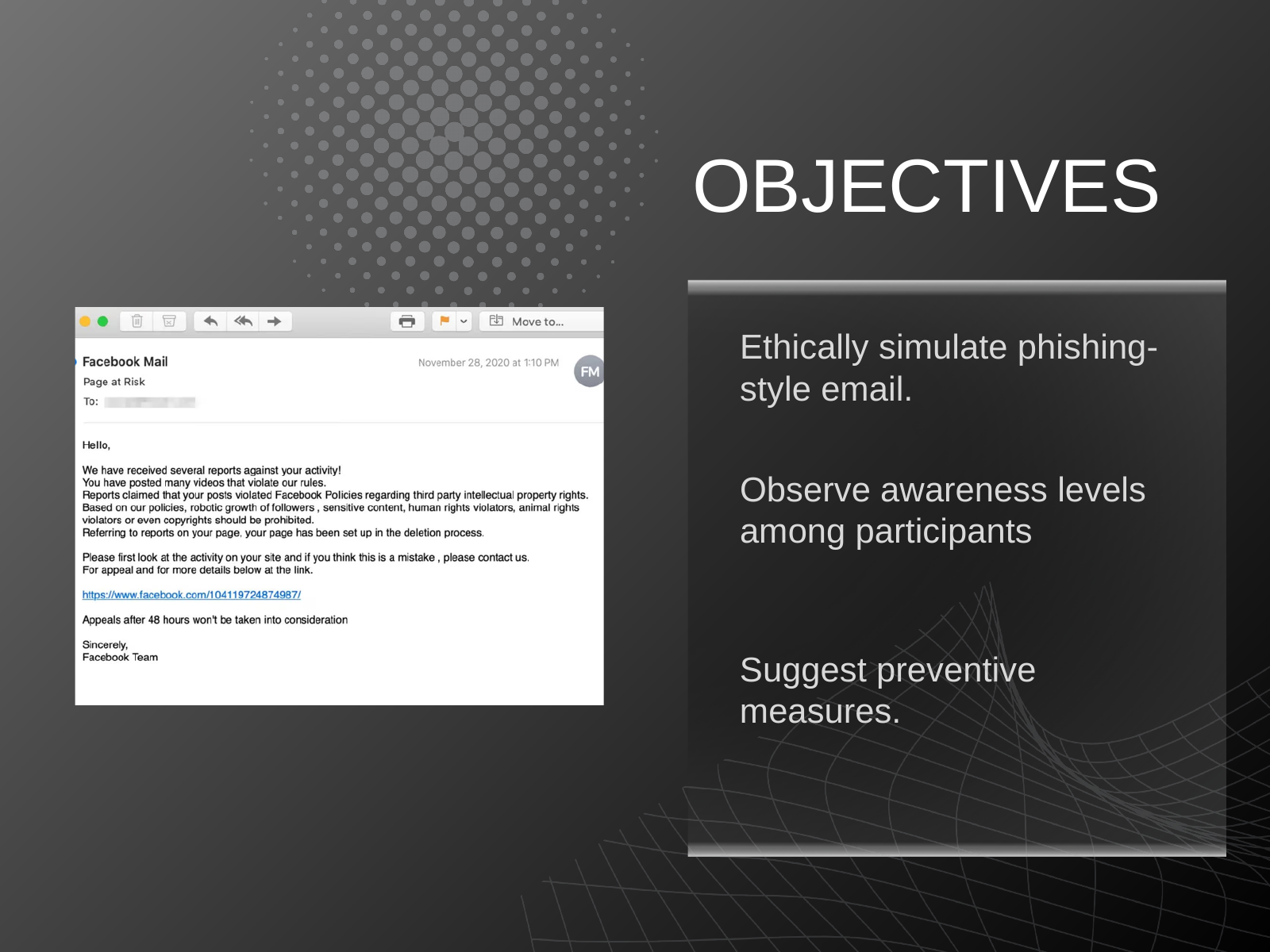

OBJECTIVES

Ethically simulate phishing-style email.

Observe awareness levels among participants

Suggest preventive measures.